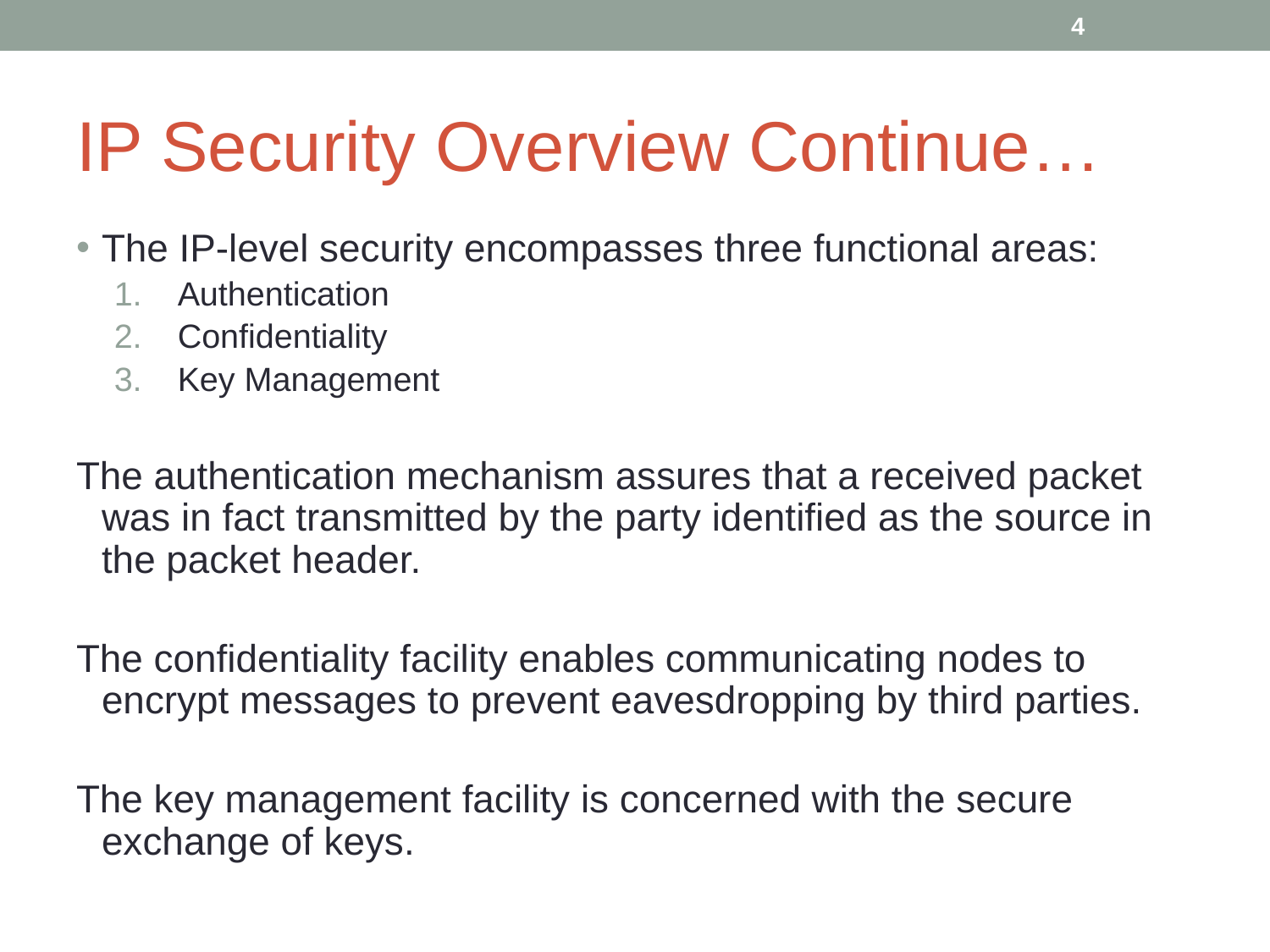

4
# IP Security Overview Continue…
The IP-level security encompasses three functional areas:
Authentication
Confidentiality
Key Management

The authentication mechanism assures that a received packet was in fact transmitted by the party identified as the source in the packet header.

The confidentiality facility enables communicating nodes to encrypt messages to prevent eavesdropping by third parties.

The key management facility is concerned with the secure exchange of keys.